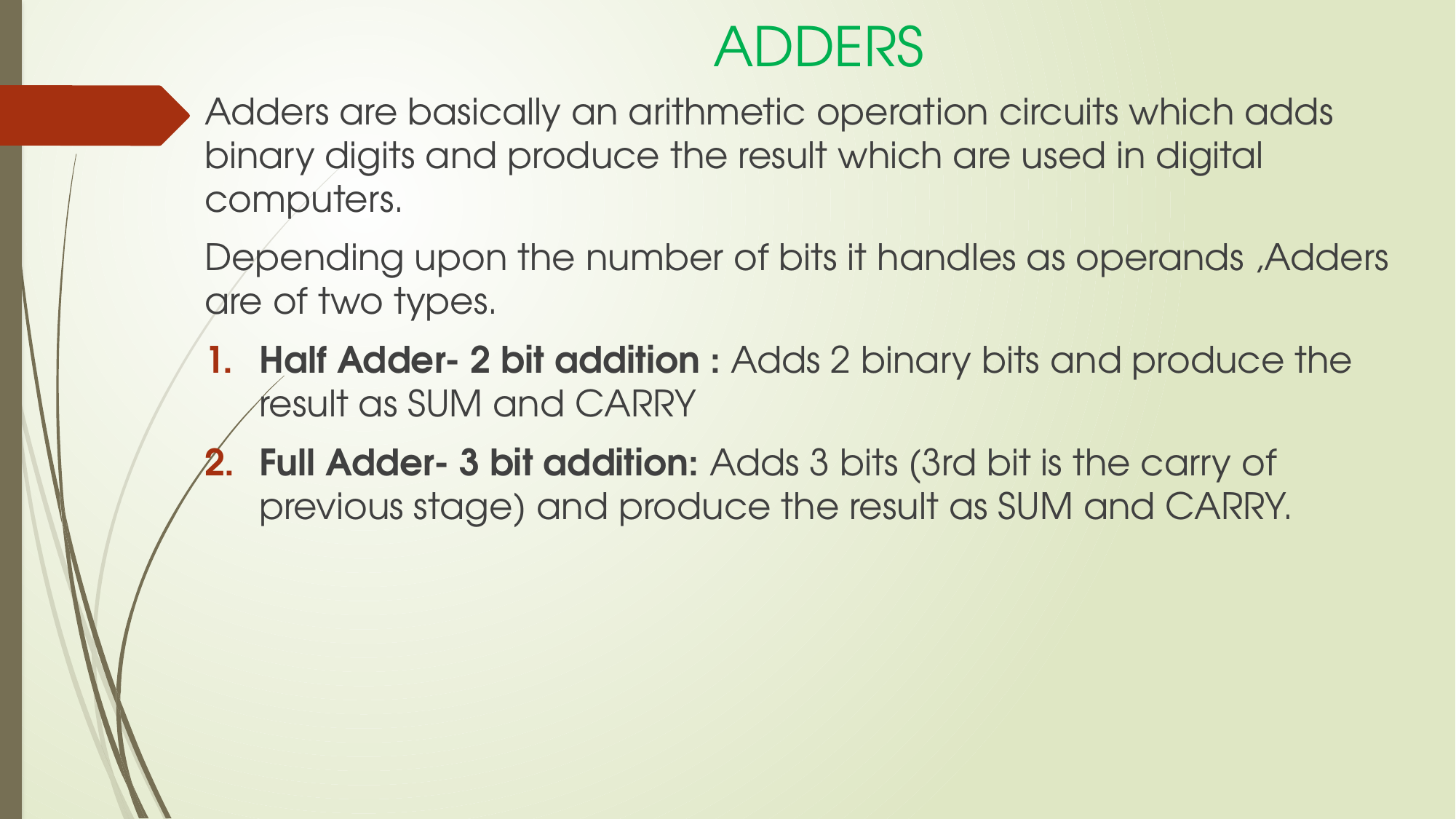

# ADDERS
Adders are basically an arithmetic operation circuits which adds binary digits and produce the result which are used in digital computers.
Depending upon the number of bits it handles as operands ,Adders are of two types.
Half Adder- 2 bit addition : Adds 2 binary bits and produce the result as SUM and CARRY
Full Adder- 3 bit addition: Adds 3 bits (3rd bit is the carry of previous stage) and produce the result as SUM and CARRY.